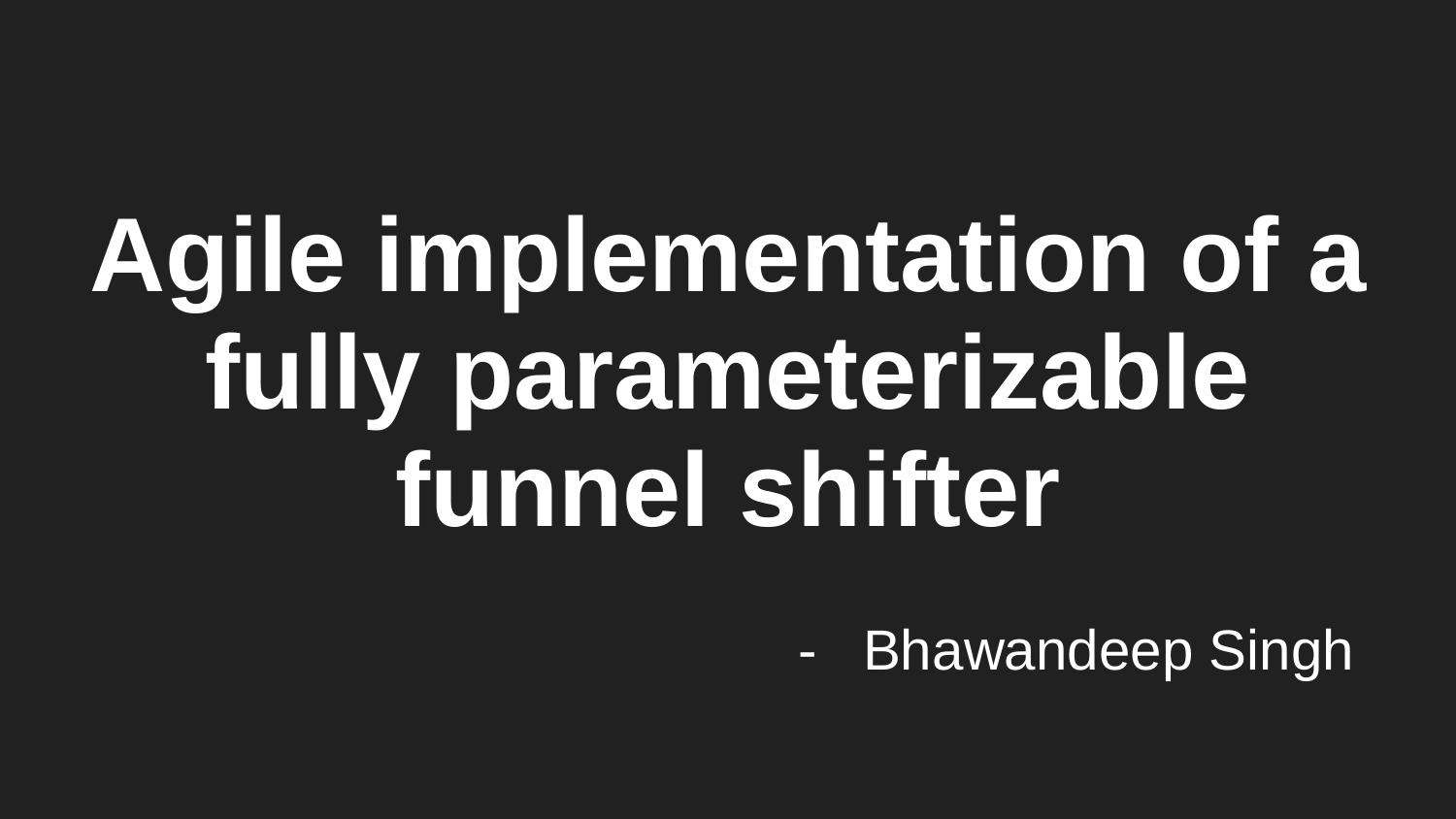

# Agile implementation of a fully parameterizable funnel shifter
Bhawandeep Singh